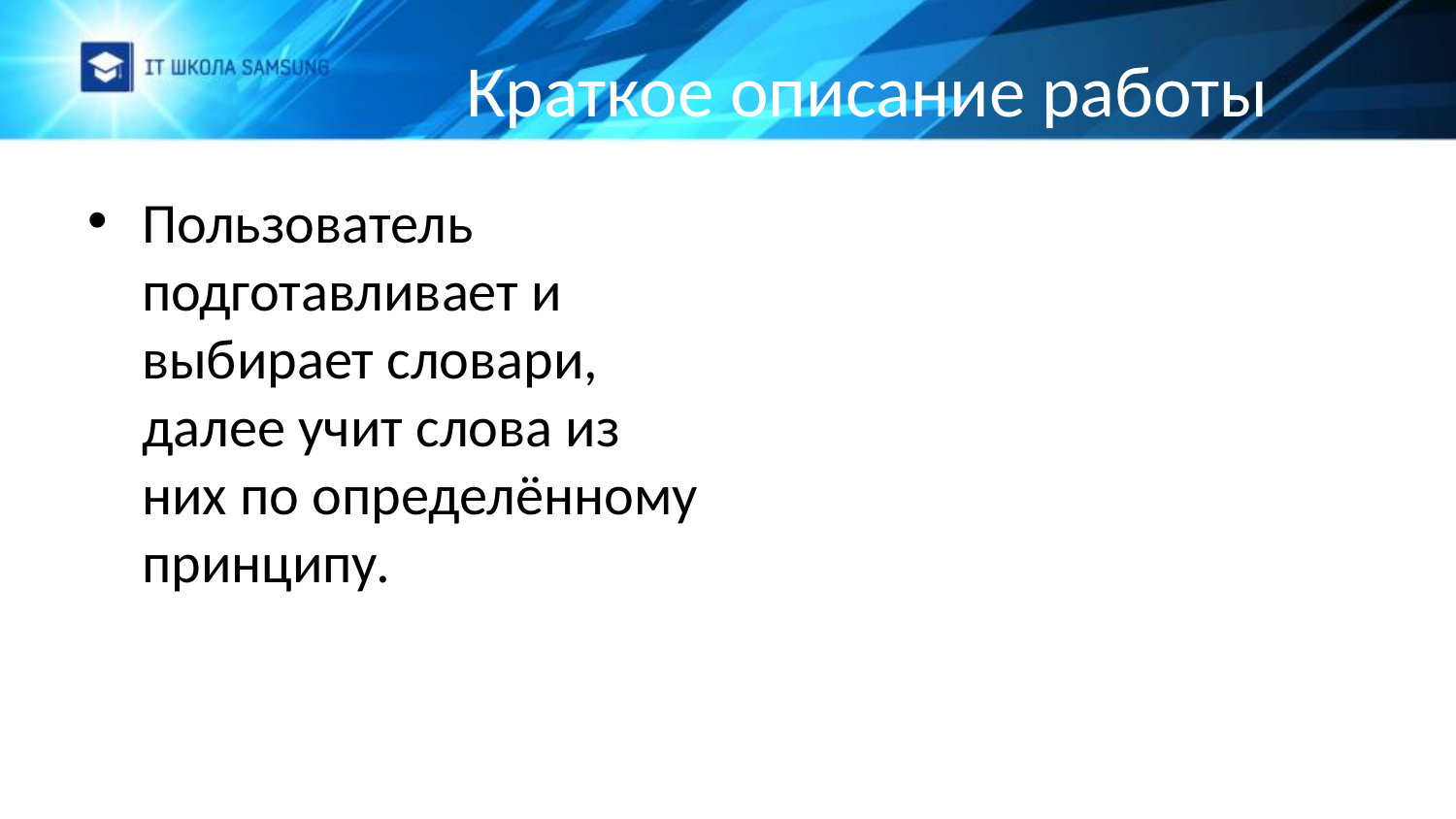

# Краткое описание работы
Пользователь подготавливает и выбирает словари, далее учит слова из них по определённому принципу.